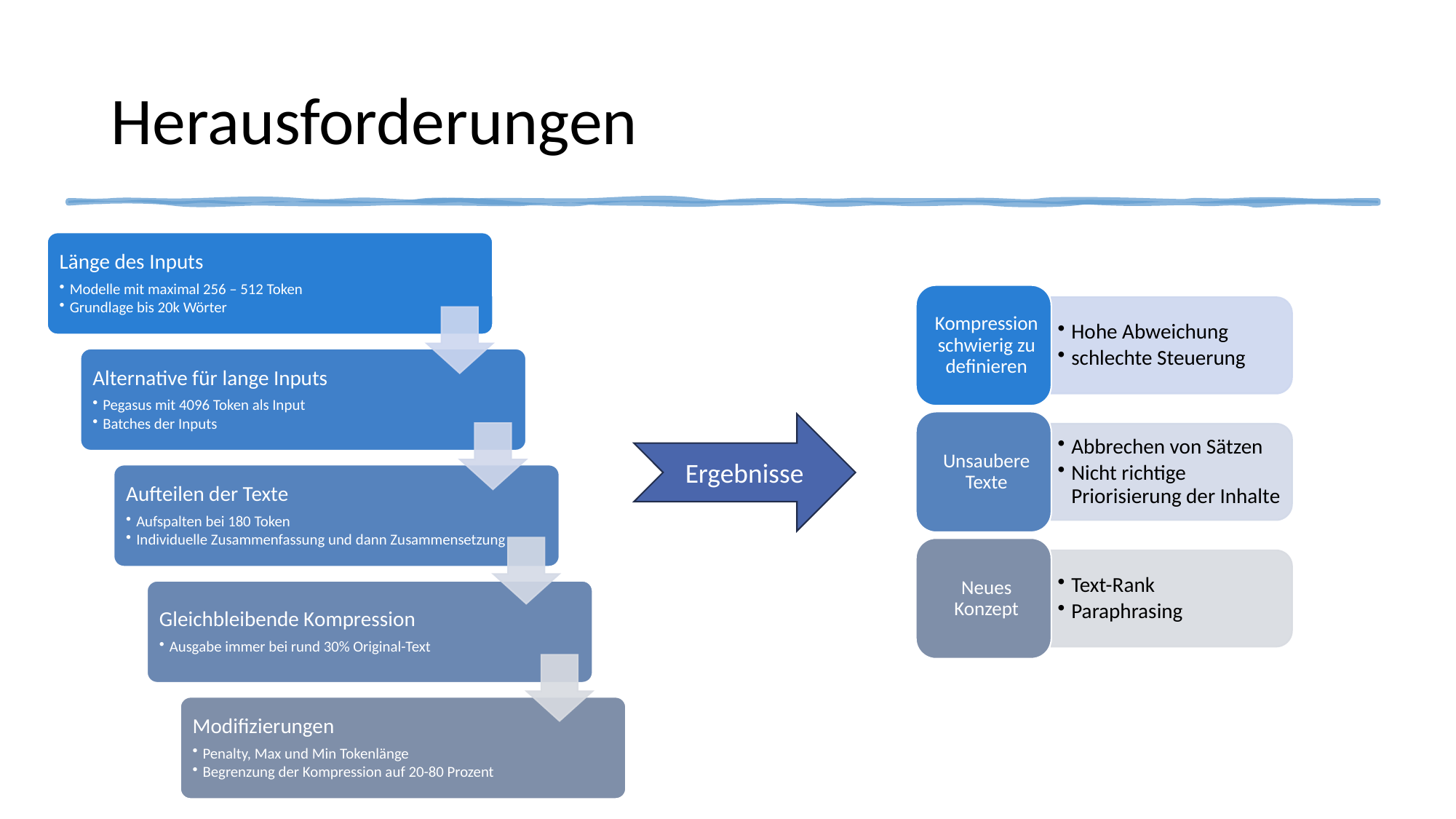

# Herausforderungen

Länge des Inputs
 Modelle mit maximal 256 – 512 Token
 Grundlage bis 20k Wörter
Alternative für lange Inputs
 Pegasus mit 4096 Token als Input
 Batches der Inputs
Aufteilen der Texte
 Aufspalten bei 180 Token
 Individuelle Zusammenfassung und dann Zusammensetzung
Gleichbleibende Kompression
 Ausgabe immer bei rund 30% Original-Text
Modifizierungen
 Penalty, Max und Min Tokenlänge
 Begrenzung der Kompression auf 20-80 Prozent

Hohe Abweichung
schlechte Steuerung
Kompression schwierig zu definieren
Abbrechen von Sätzen
Nicht richtige Priorisierung der Inhalte
Unsaubere Texte
Text-Rank
Paraphrasing
Neues Konzept
Ergebnisse

15